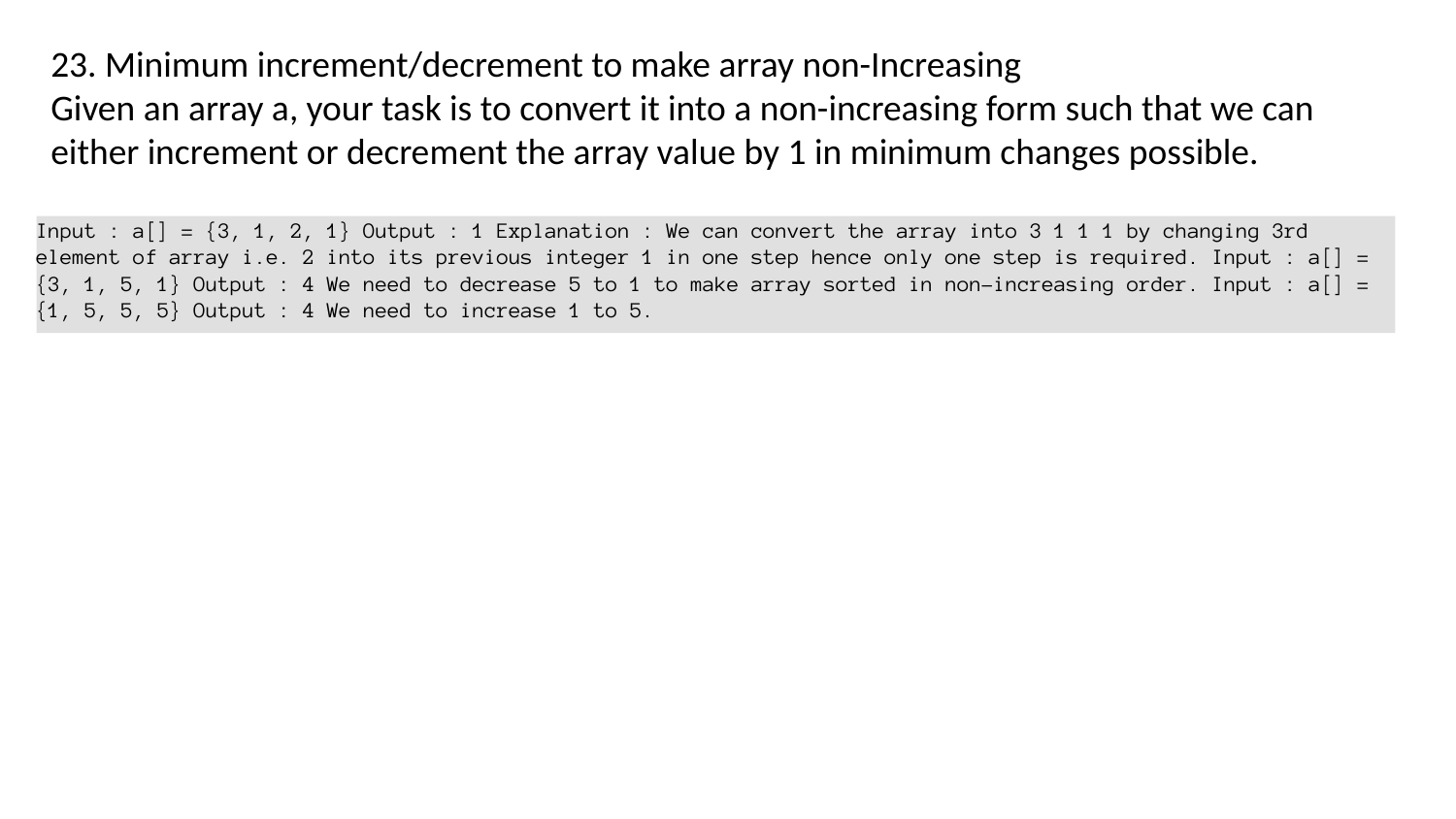

23. Minimum increment/decrement to make array non-Increasing
Given an array a, your task is to convert it into a non-increasing form such that we can either increment or decrement the array value by 1 in minimum changes possible.
Input : a[] = {3, 1, 2, 1} Output : 1 Explanation : We can convert the array into 3 1 1 1 by changing 3rd element of array i.e. 2 into its previous integer 1 in one step hence only one step is required. Input : a[] = {3, 1, 5, 1} Output : 4 We need to decrease 5 to 1 to make array sorted in non-increasing order. Input : a[] = {1, 5, 5, 5} Output : 4 We need to increase 1 to 5.